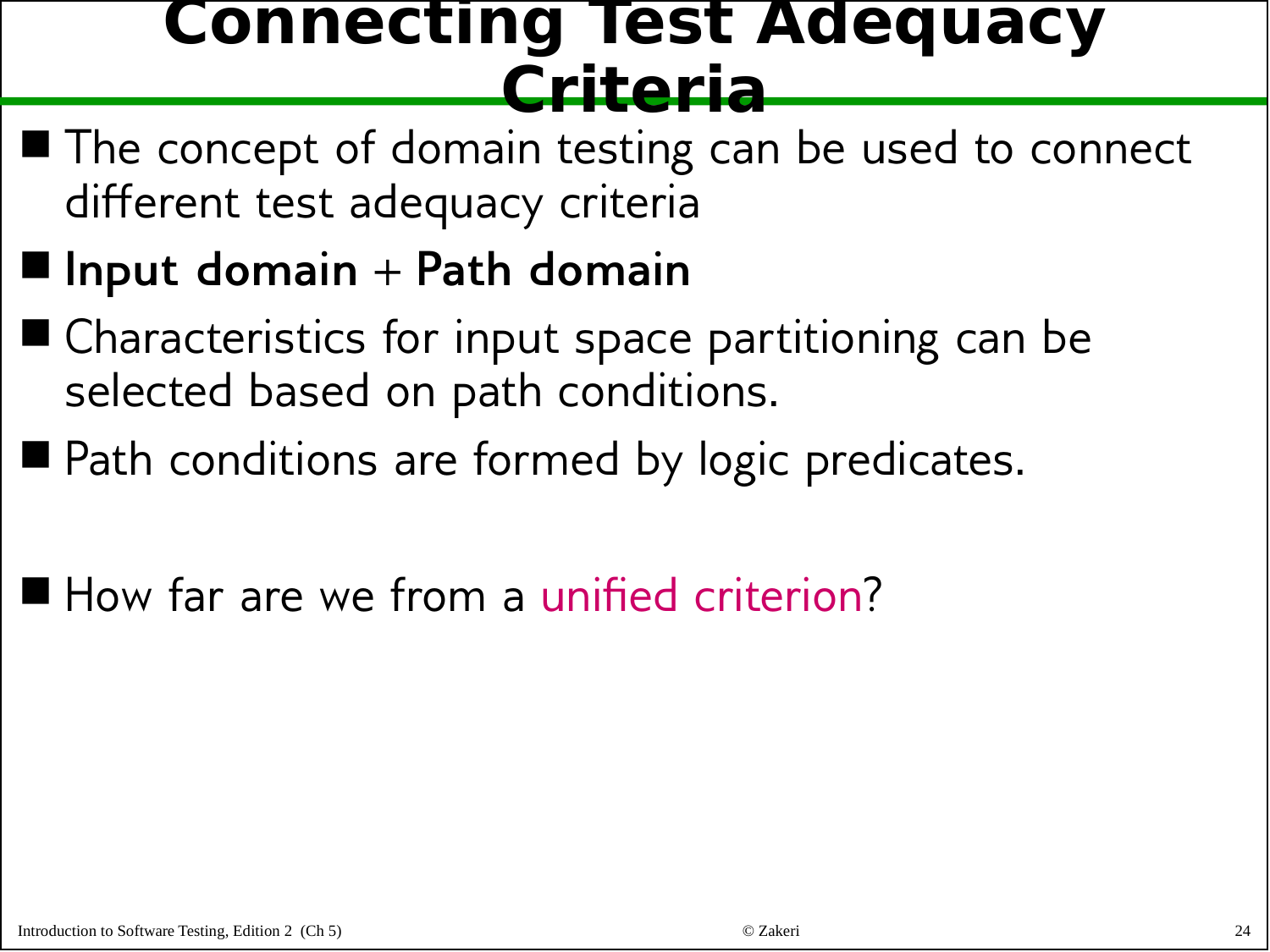

# Connecting Test Adequacy Criteria
The concept of domain testing can be used to connect different test adequacy criteria
Input domain + Path domain
Characteristics for input space partitioning can be selected based on path conditions.
Path conditions are formed by logic predicates.

How far are we from a unified criterion?

24
© Zakeri
Introduction to Software Testing, Edition 2  (Ch 5)